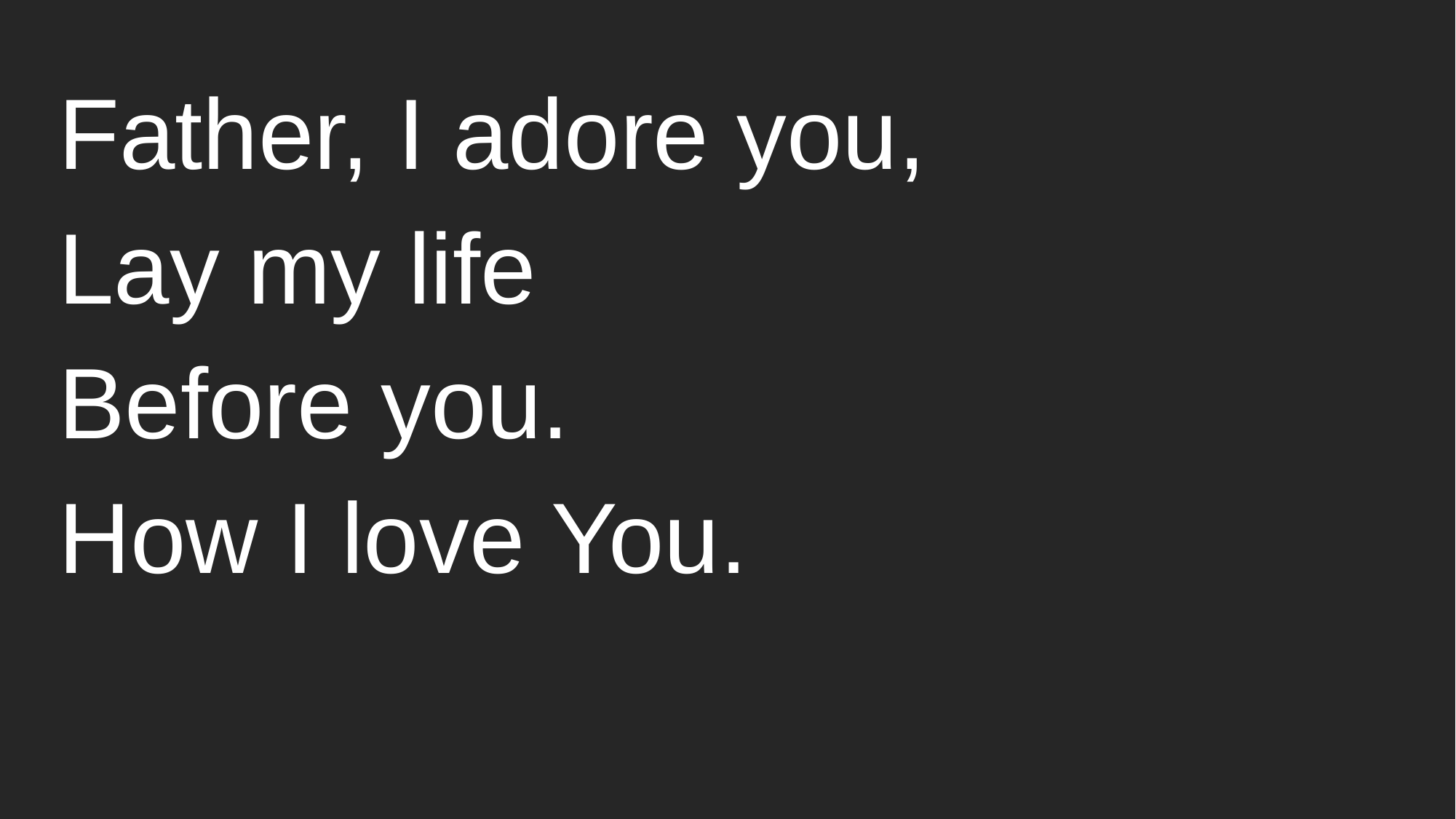

Father, I adore you,
Lay my life
Before you.
How I love You.